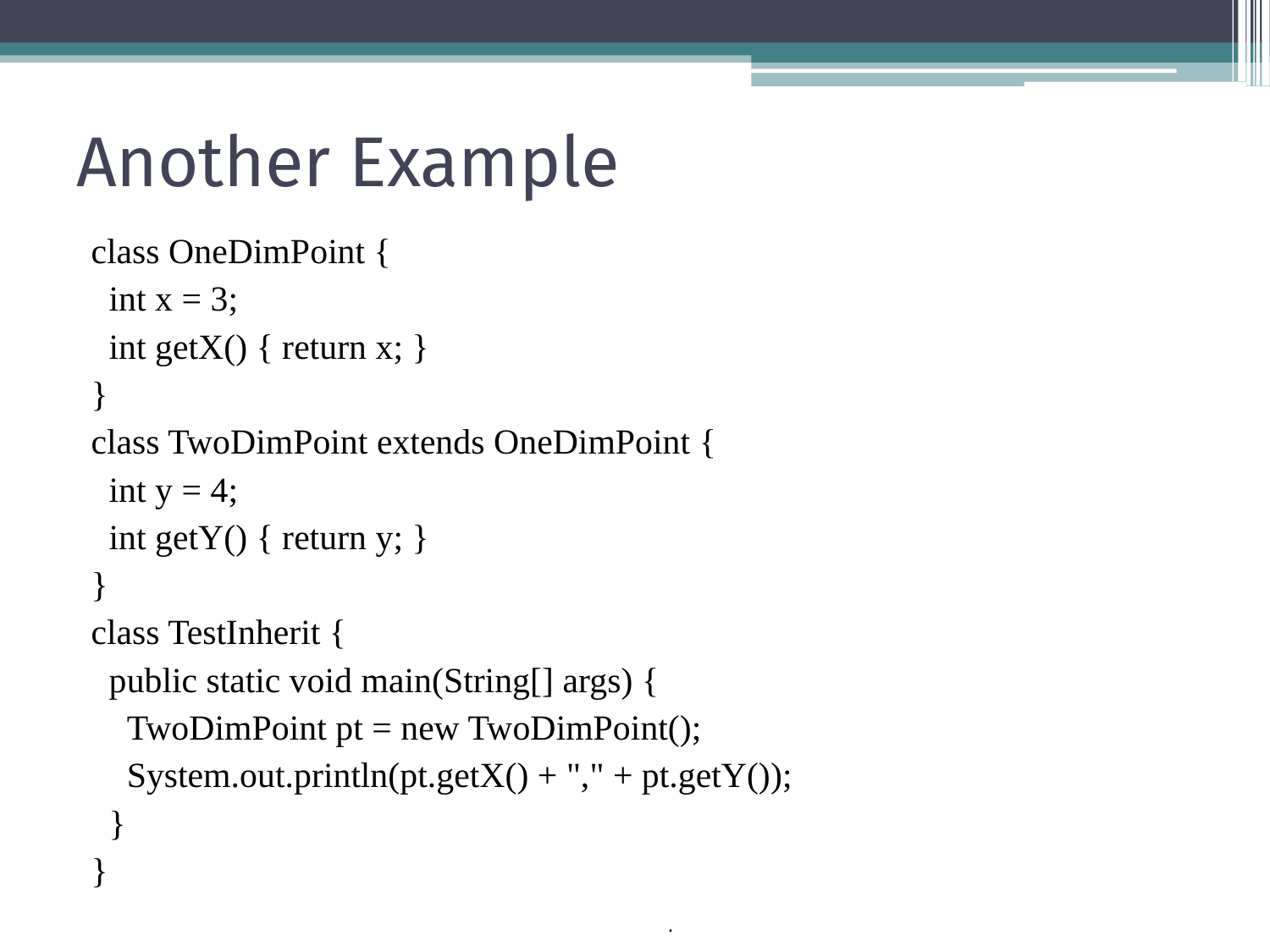

# Another Example
class OneDimPoint {
  int x = 3;
  int getX() { return x; }
}
class TwoDimPoint extends OneDimPoint {
  int y = 4;
  int getY() { return y; }
}
class TestInherit {
  public static void main(String[] args) {
    TwoDimPoint pt = new TwoDimPoint();
    System.out.println(pt.getX() + "," + pt.getY());
  }
}
.